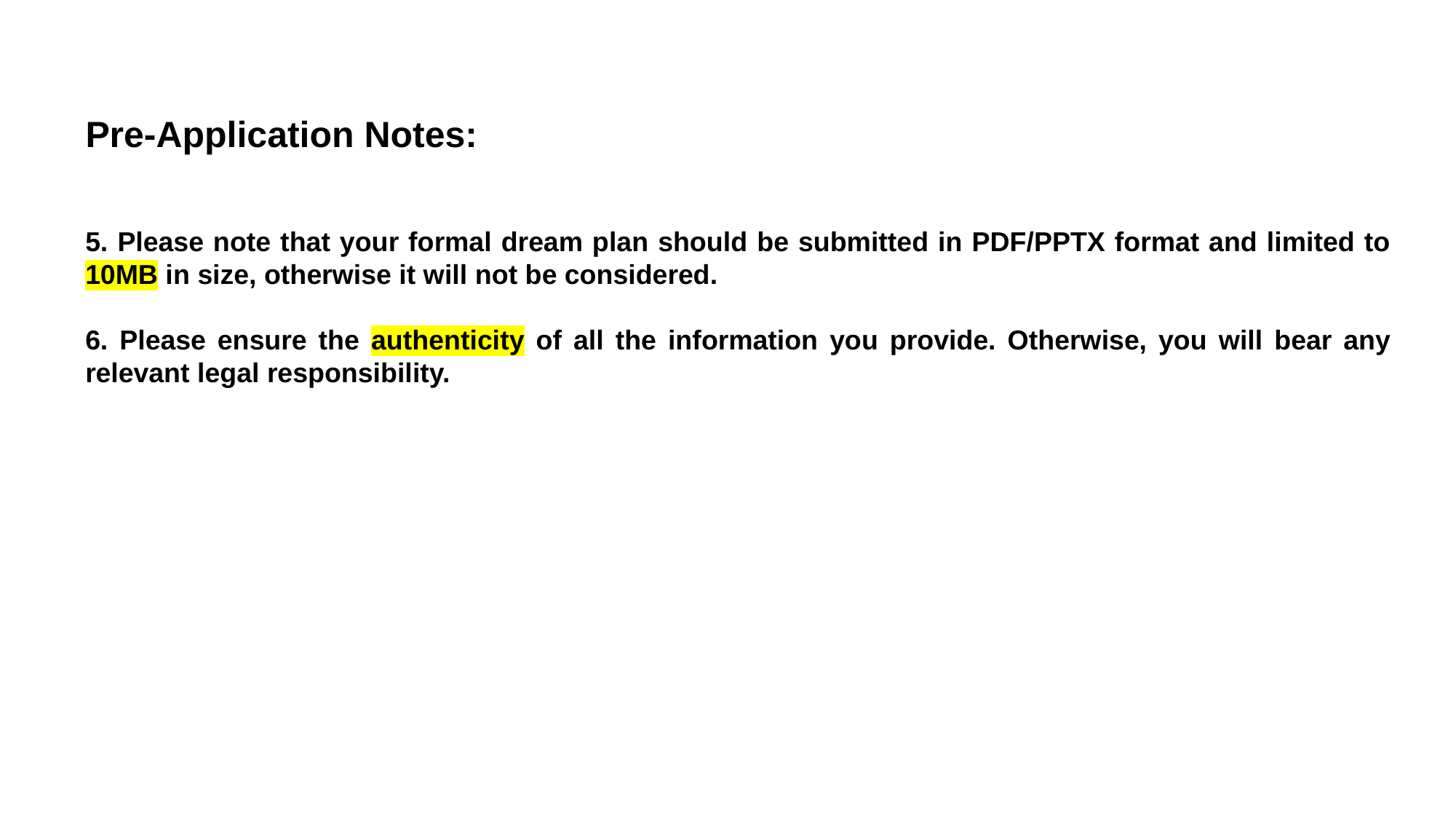

Pre-Application Notes:
5. Please note that your formal dream plan should be submitted in PDF/PPTX format and limited to 10MB in size, otherwise it will not be considered.

6. Please ensure the authenticity of all the information you provide. Otherwise, you will bear any relevant legal responsibility.